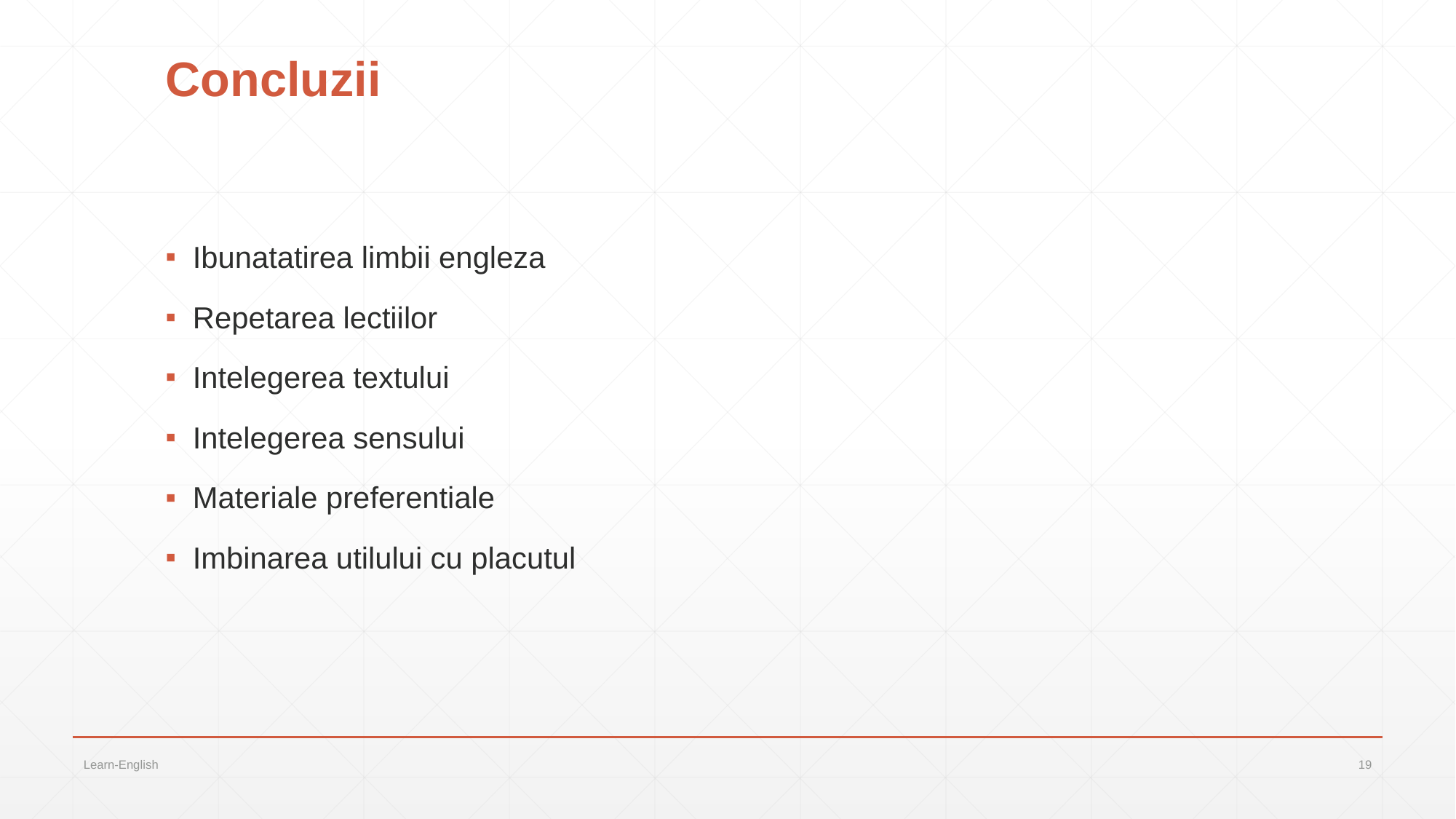

# Concluzii
Ibunatatirea limbii engleza
Repetarea lectiilor
Intelegerea textului
Intelegerea sensului
Materiale preferentiale
Imbinarea utilului cu placutul

Learn-English
19